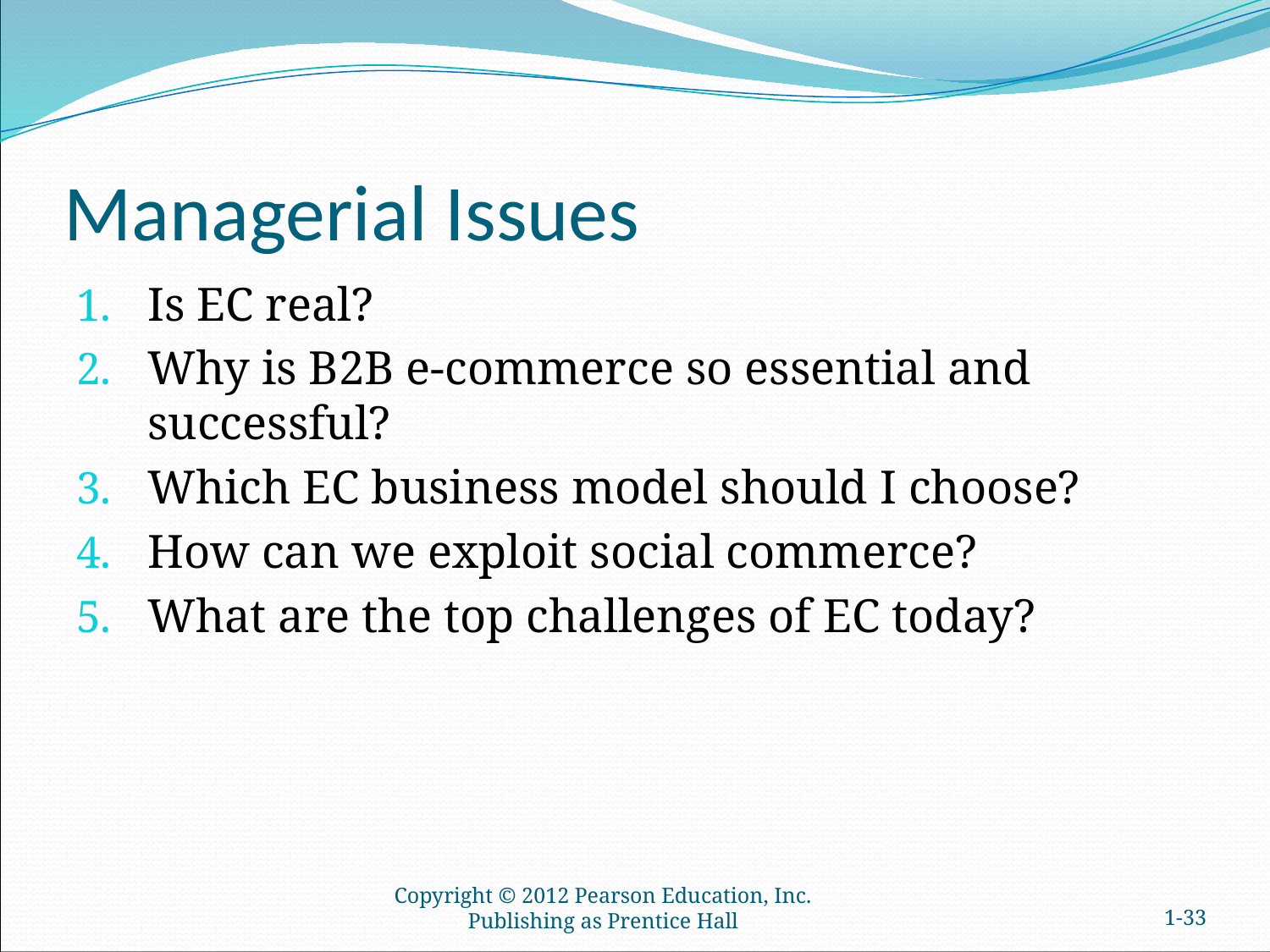

# Managerial Issues
Is EC real?
Why is B2B e-commerce so essential and successful?
Which EC business model should I choose?
How can we exploit social commerce?
What are the top challenges of EC today?
Copyright © 2012 Pearson Education, Inc. Publishing as Prentice Hall
1-33